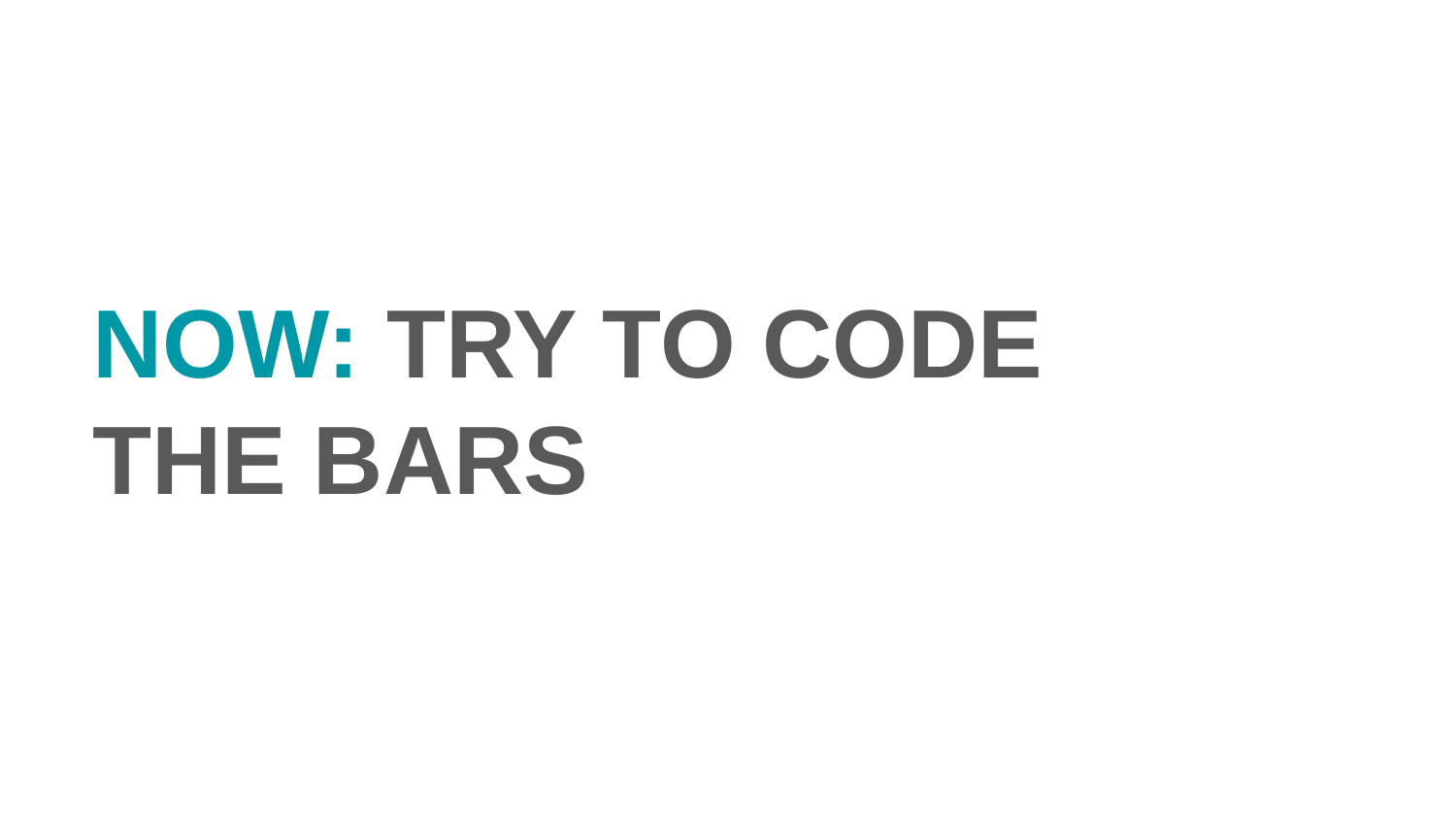

# NOW: TRY TO CODE THE BARS